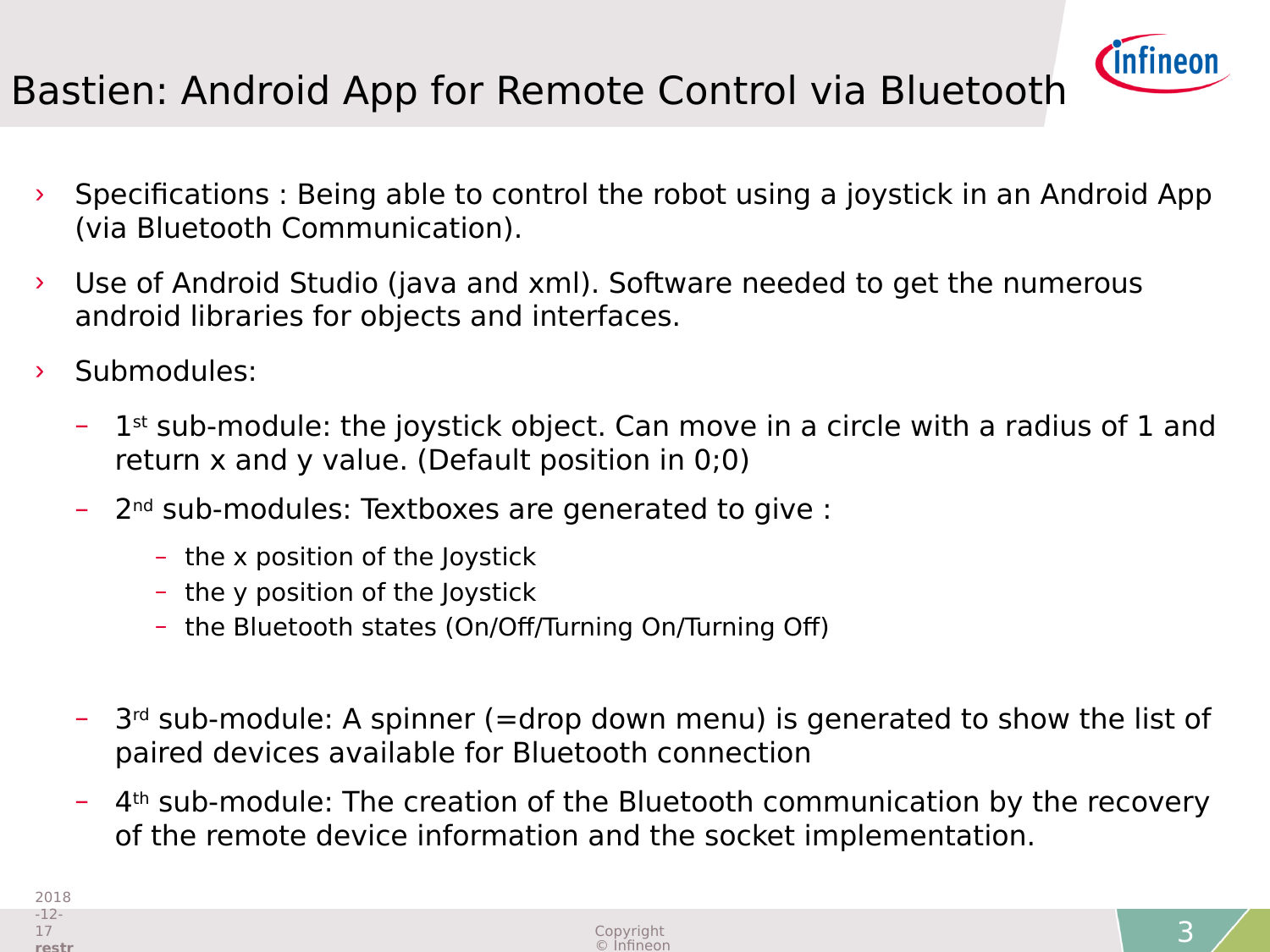

# Bastien: Android App for Remote Control via Bluetooth
Specifications : Being able to control the robot using a joystick in an Android App (via Bluetooth Communication).
Use of Android Studio (java and xml). Software needed to get the numerous android libraries for objects and interfaces.
Submodules:
1st sub-module: the joystick object. Can move in a circle with a radius of 1 and return x and y value. (Default position in 0;0)
2nd sub-modules: Textboxes are generated to give :
the x position of the Joystick
the y position of the Joystick
the Bluetooth states (On/Off/Turning On/Turning Off)

3rd sub-module: A spinner (=drop down menu) is generated to show the list of paired devices available for Bluetooth connection
4th sub-module: The creation of the Bluetooth communication by the recovery of the remote device information and the socket implementation.

2018-12-17   restricted
Copyright © Infineon Technologies AG 2018. All rights reserved.
3